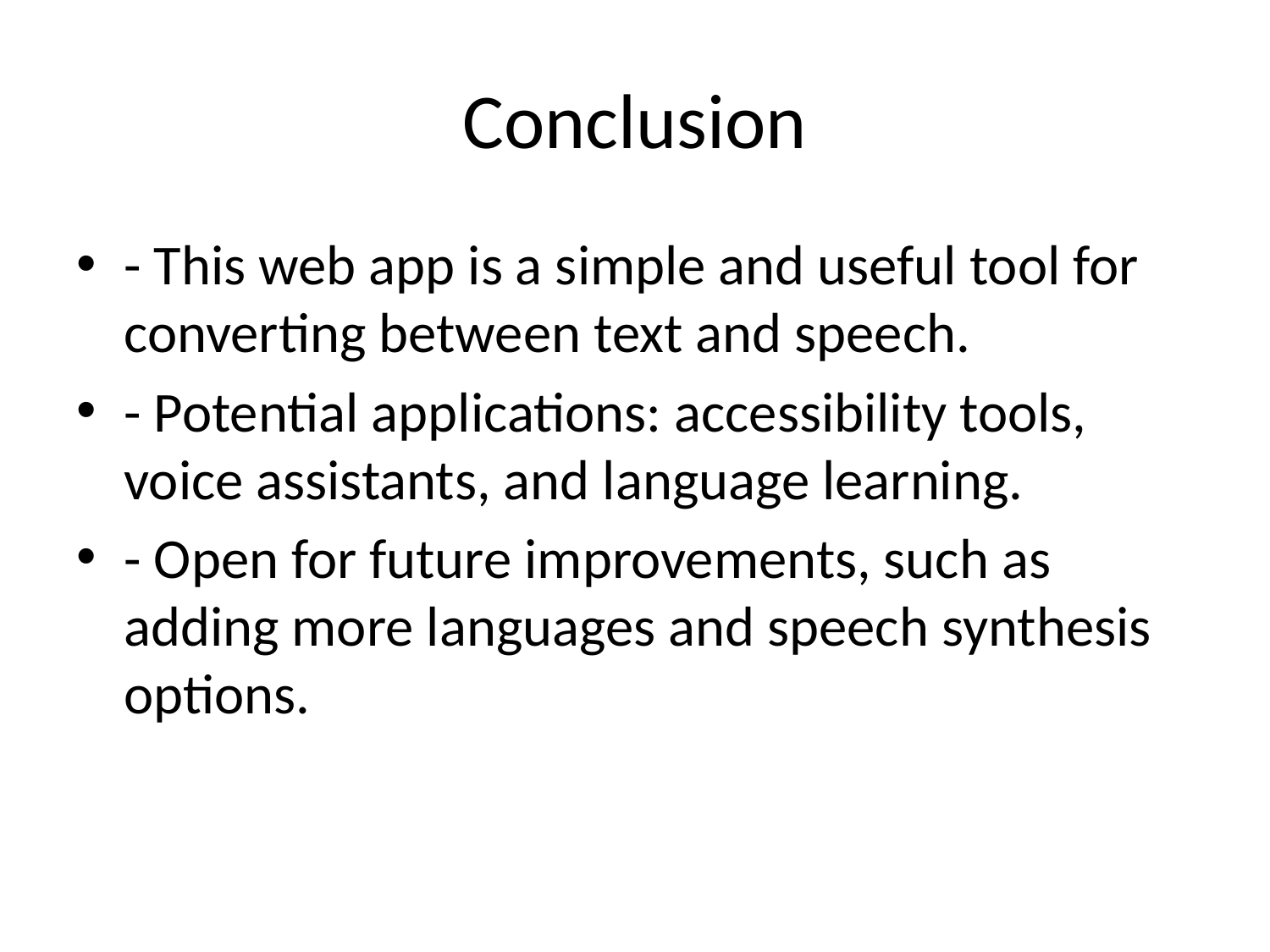

# Conclusion
- This web app is a simple and useful tool for converting between text and speech.
- Potential applications: accessibility tools, voice assistants, and language learning.
- Open for future improvements, such as adding more languages and speech synthesis options.